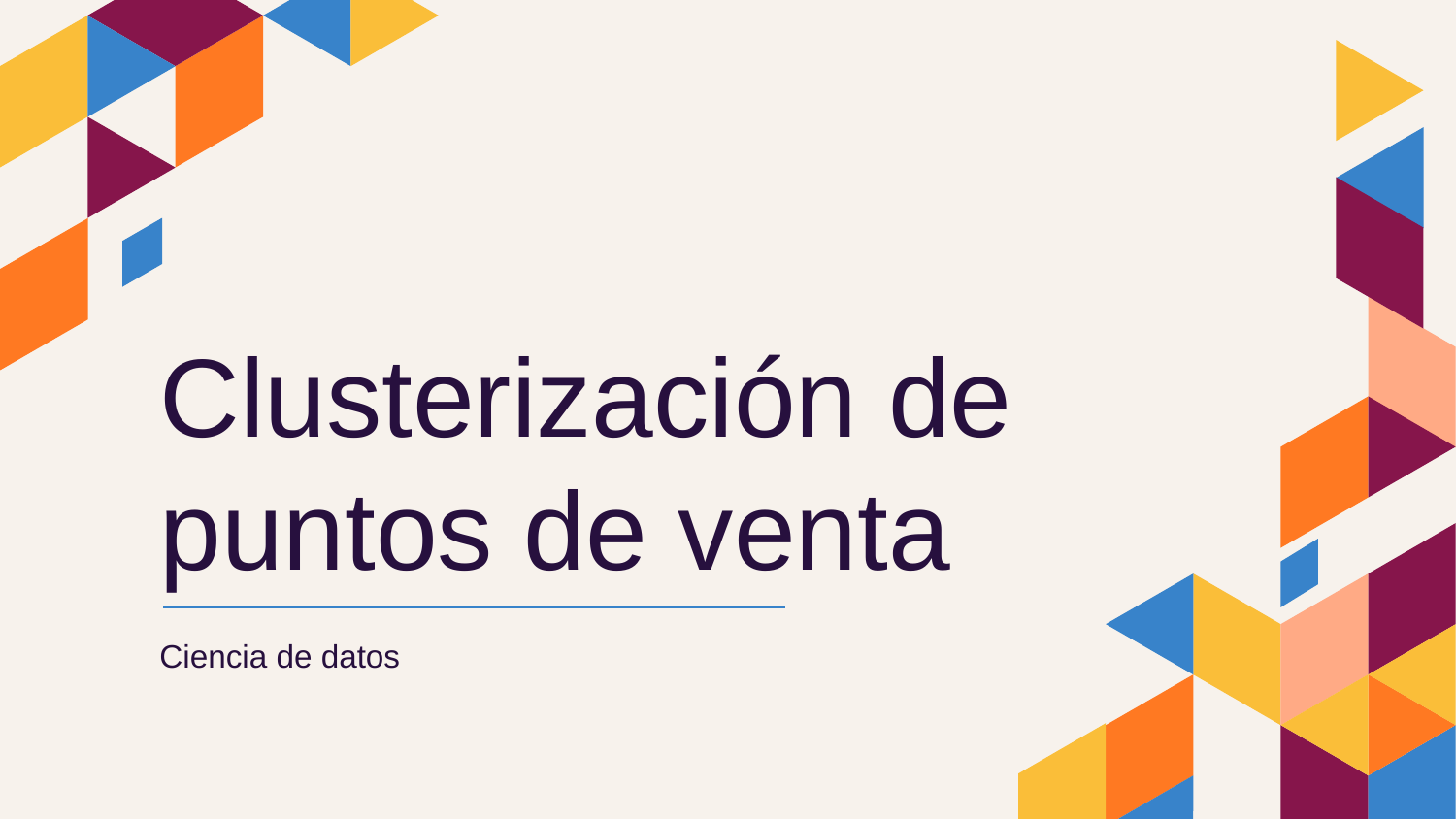

# Clusterización de puntos de venta
Ciencia de datos